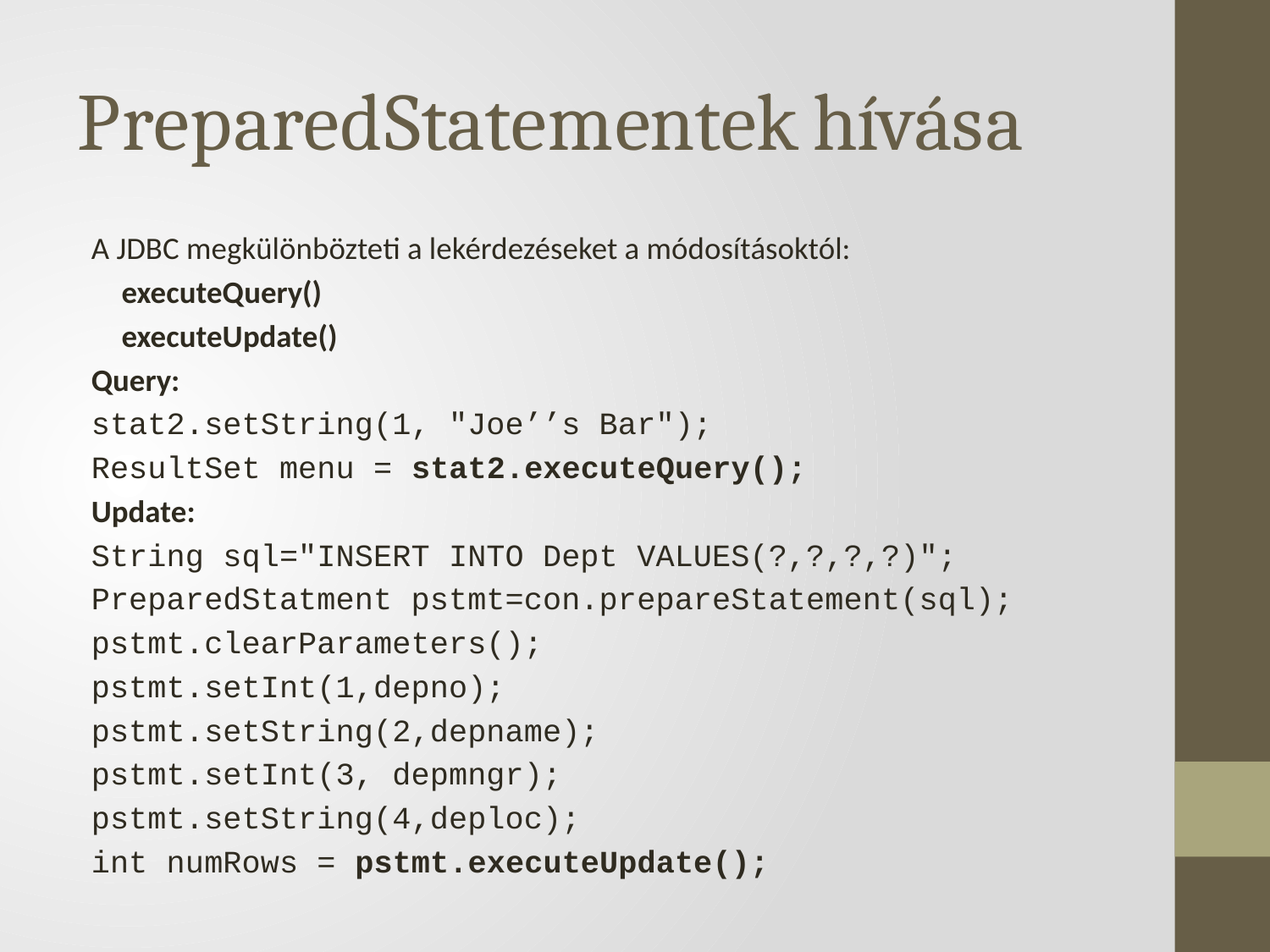

# PreparedStatementek hívása
A JDBC megkülönbözteti a lekérdezéseket a módosításoktól:
	executeQuery()
 	executeUpdate()
Query:
stat2.setString(1, "Joe’’s Bar");
ResultSet menu = stat2.executeQuery();
Update:
String sql="INSERT INTO Dept VALUES(?,?,?,?)";
PreparedStatment pstmt=con.prepareStatement(sql);
pstmt.clearParameters();
pstmt.setInt(1,depno);
pstmt.setString(2,depname);
pstmt.setInt(3, depmngr);
pstmt.setString(4,deploc);
int numRows = pstmt.executeUpdate();